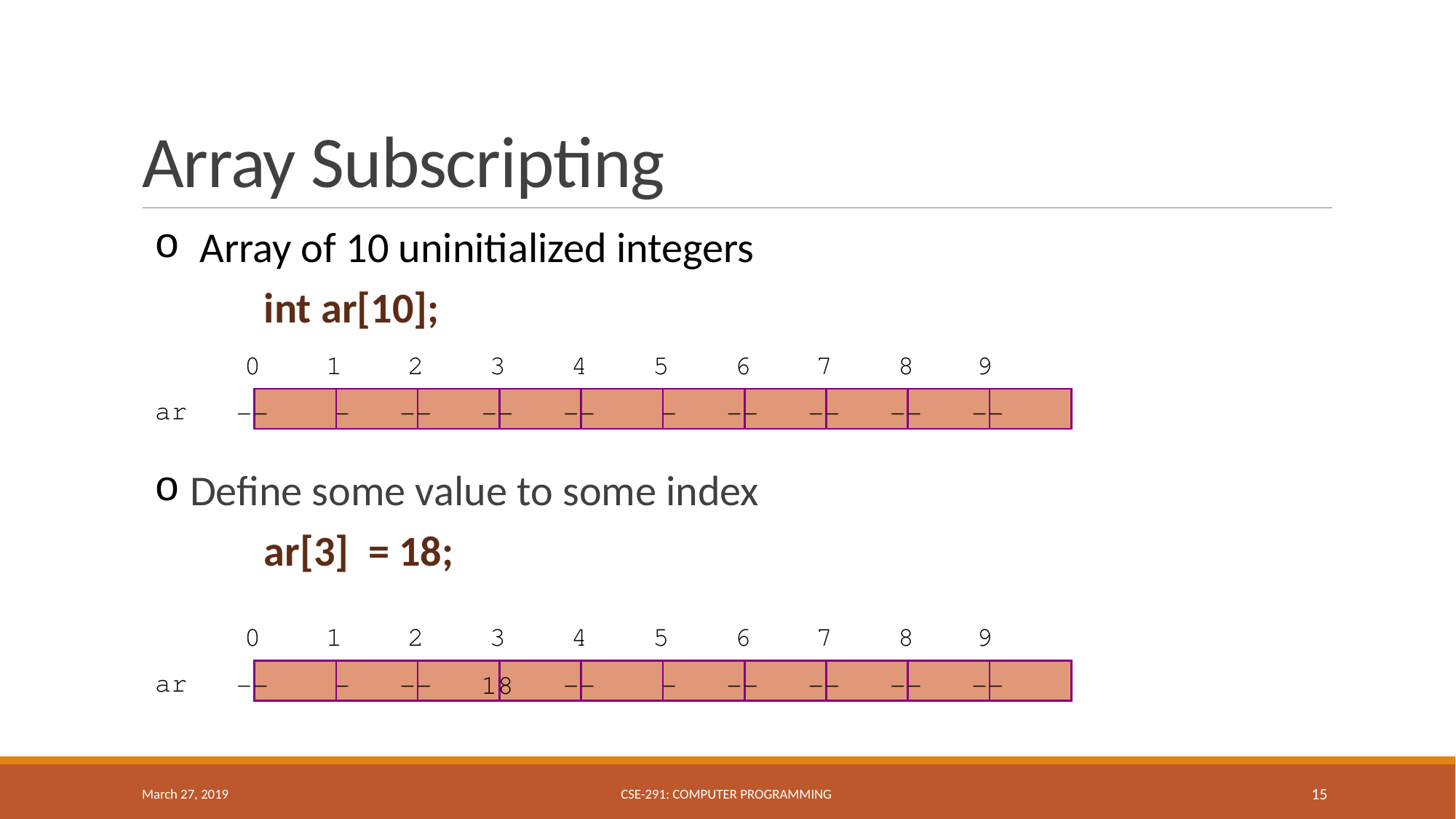

# Array Subscripting
  Array of 10 uninitialized integers
	int ar[10];

 Define some value to some index
	ar[3]  = 18;

 0
 1
 2
 3
 4
 5
 6
 7
 8
 9

ar
--
--
--
--
--
--
--
--
--
--
 0
 1
 2
 3
 4
 5
 6
 7
 8
 9

ar
--
--
--
18
--
--
--
--
--
--
March 27, 2019
CSE-291: Computer Programming
15